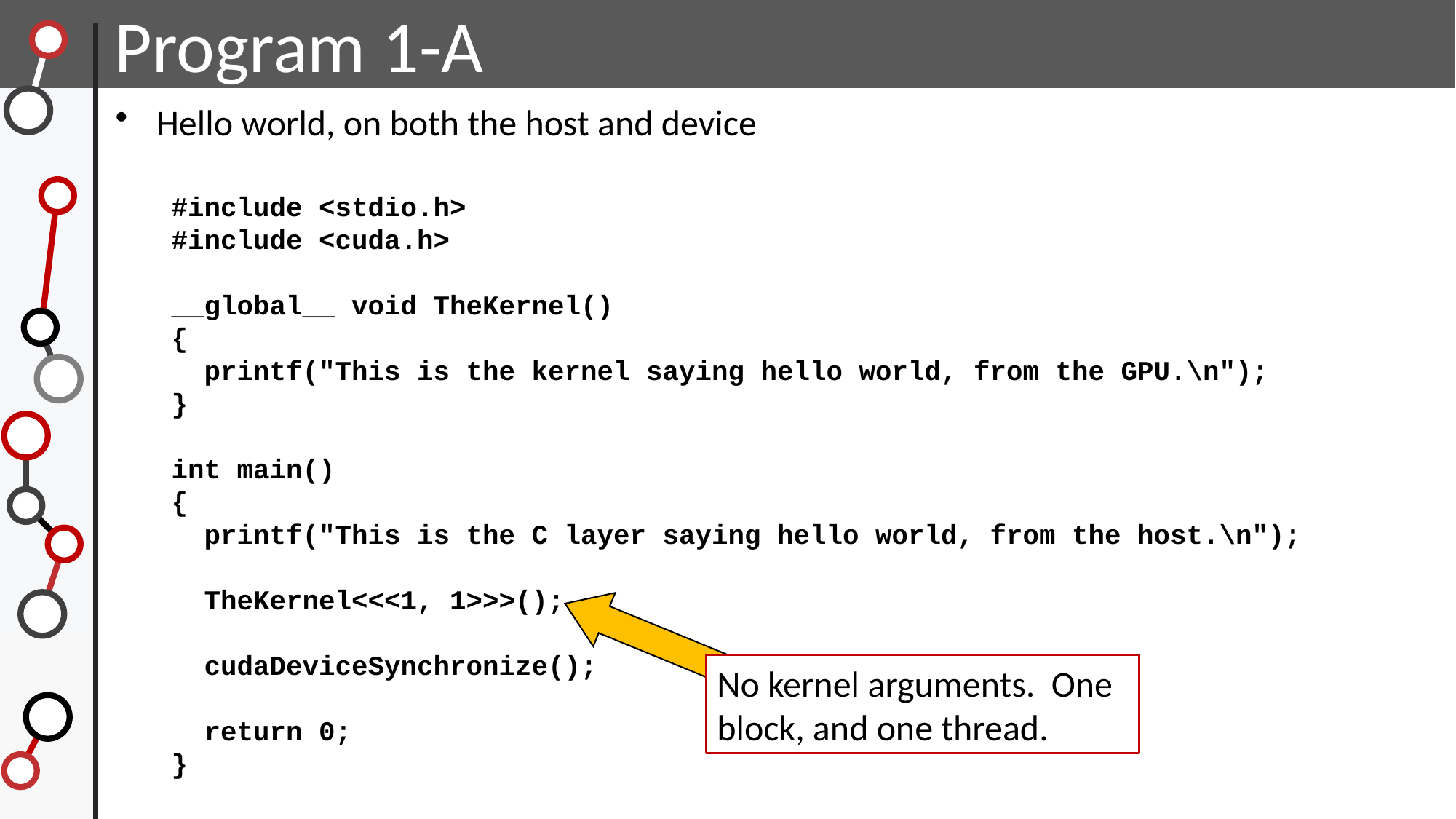

Program 1-A

Hello world, on both the host and device

#include <stdio.h>
#include <cuda.h>

__global__ void TheKernel()
{
  printf("This is the kernel saying hello world, from the GPU.\n");
}

int main()
{
  printf("This is the C layer saying hello world, from the host.\n");

  TheKernel<<<1, 1>>>();

  cudaDeviceSynchronize();

  return 0;
}

No kernel arguments.  One block, and one thread.